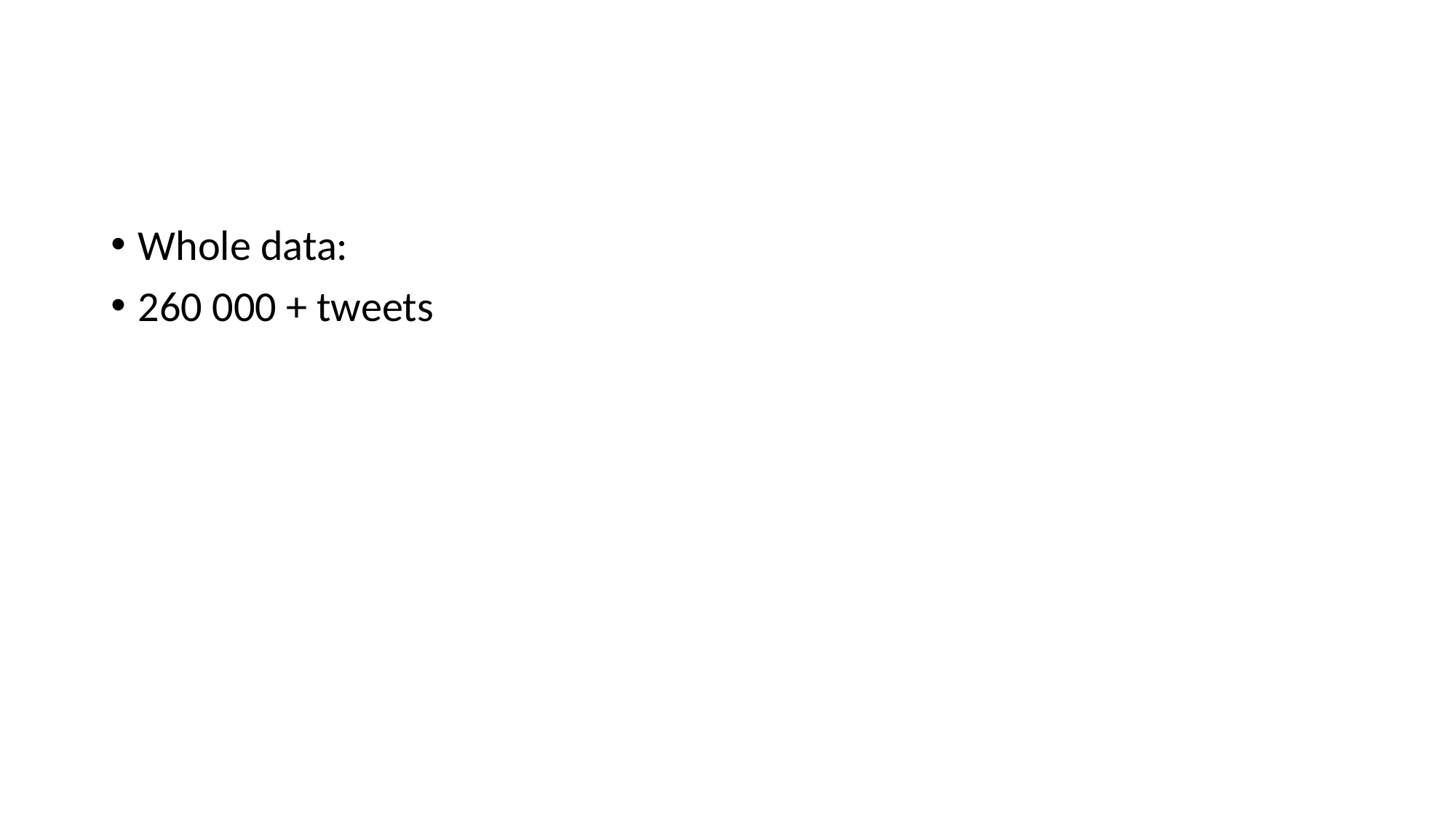

#
Whole data:
260 000 + tweets